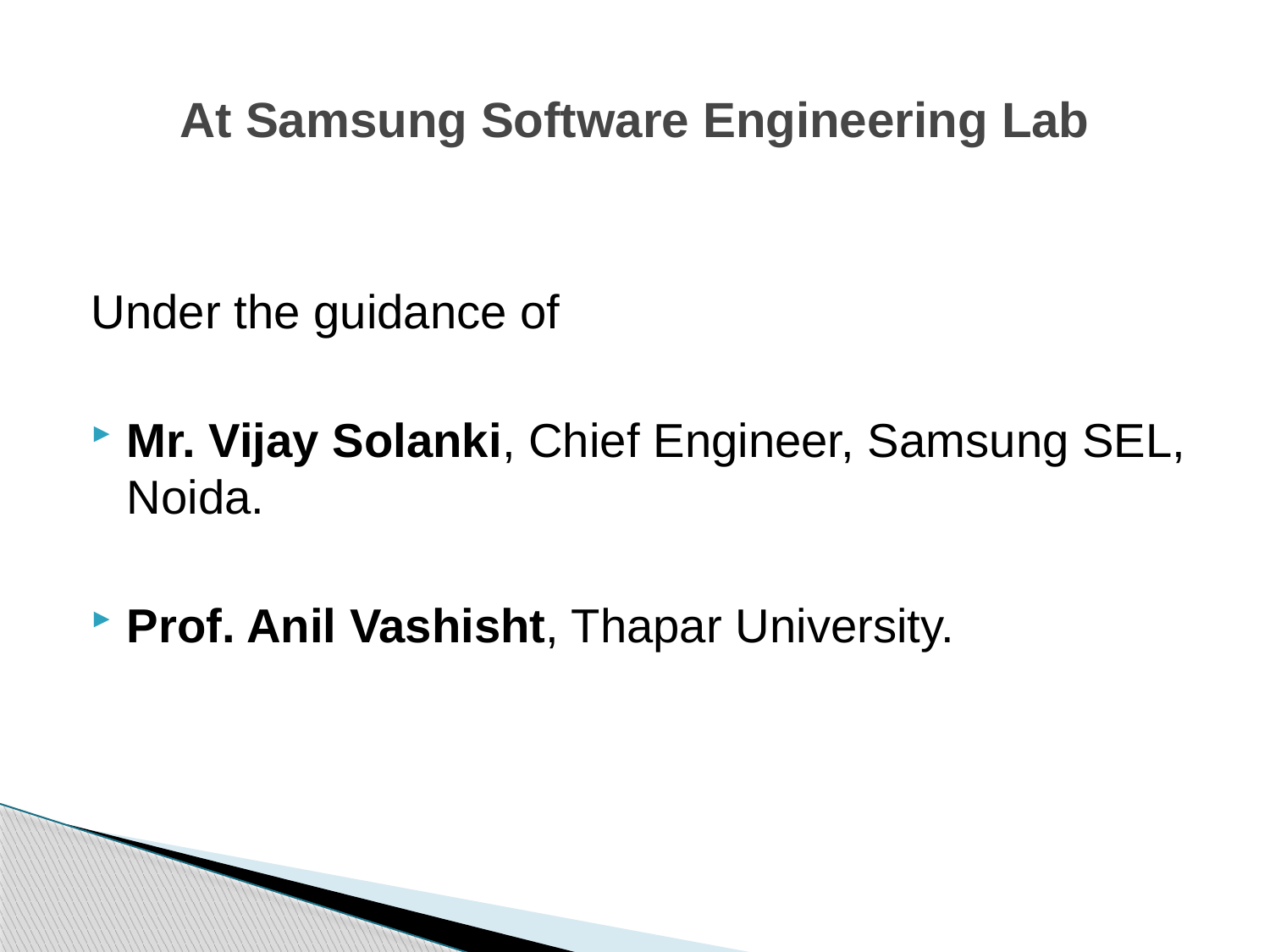

# At Samsung Software Engineering Lab
Under the guidance of

Mr. Vijay Solanki, Chief Engineer, Samsung SEL, Noida.

Prof. Anil Vashisht, Thapar University.